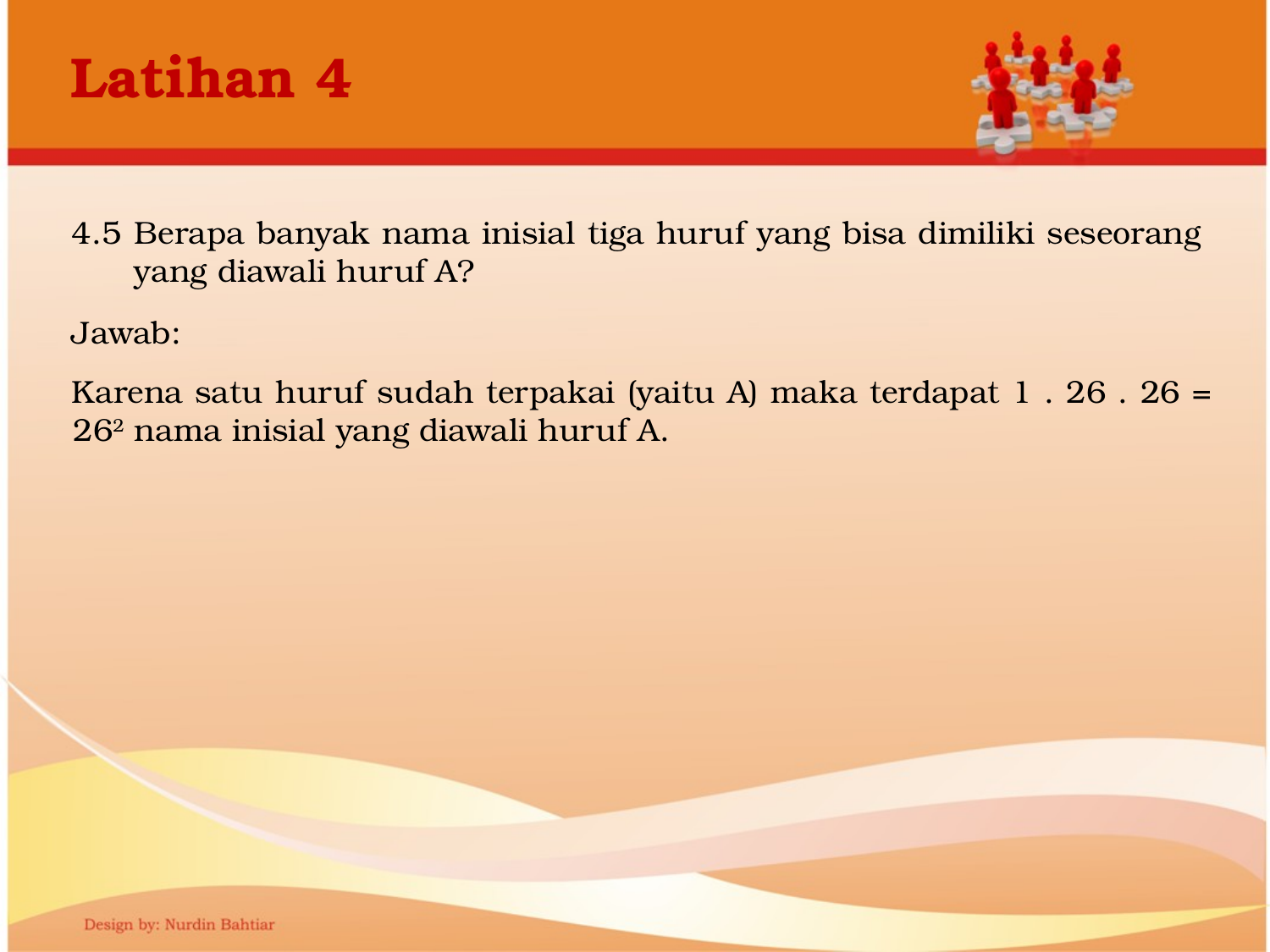

# Latihan 4
4.5	Berapa banyak nama inisial tiga huruf yang bisa dimiliki seseorang yang diawali huruf A?
Jawab:
Karena satu huruf sudah terpakai (yaitu A) maka terdapat 1 . 26 . 26 = 262 nama inisial yang diawali huruf A.